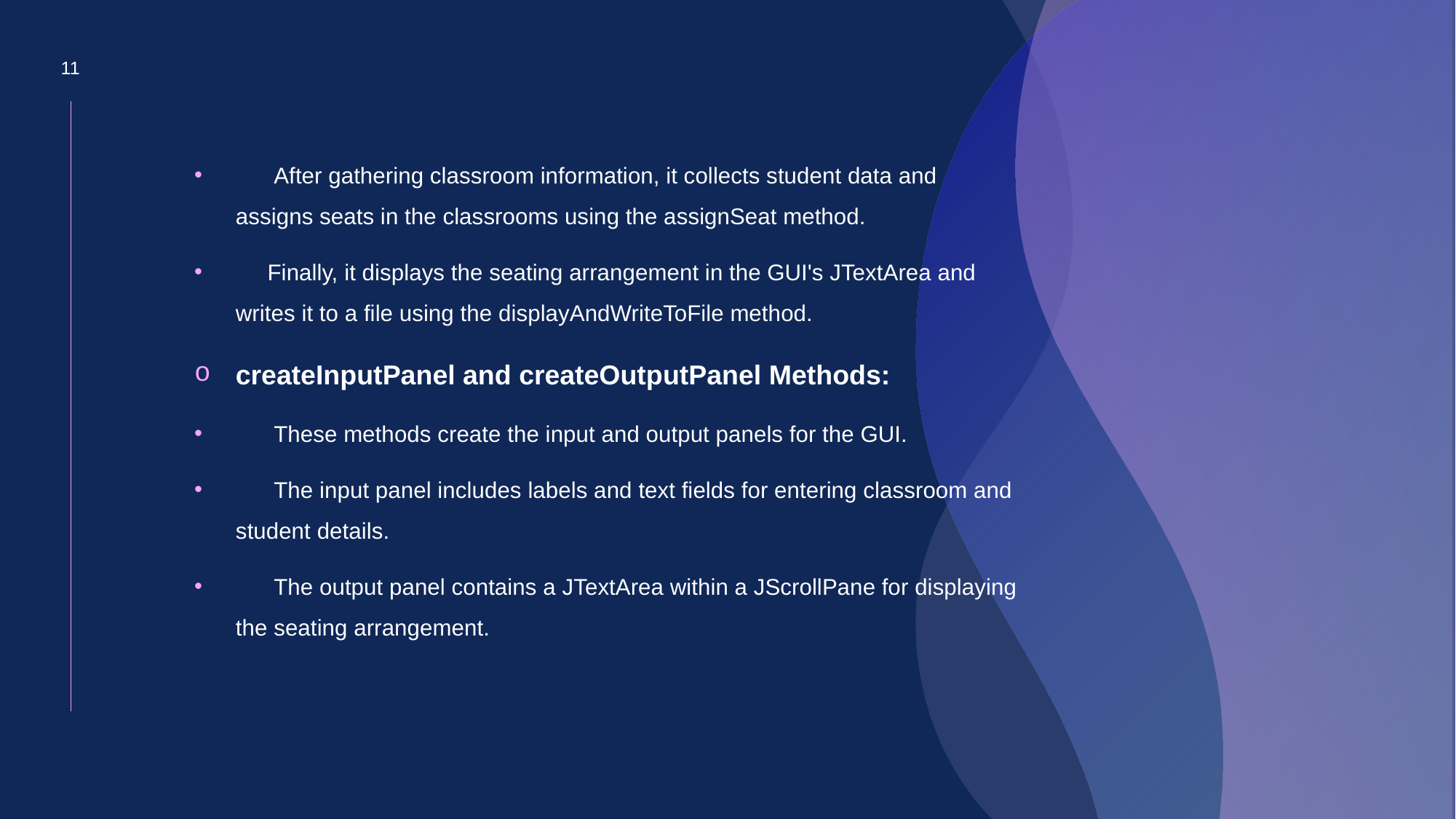

11
      After gathering classroom information, it collects student data and assigns seats in the classrooms using the assignSeat method.
     Finally, it displays the seating arrangement in the GUI's JTextArea and writes it to a file using the displayAndWriteToFile method.
createInputPanel and createOutputPanel Methods:
      These methods create the input and output panels for the GUI.
      The input panel includes labels and text fields for entering classroom and student details.
      The output panel contains a JTextArea within a JScrollPane for displaying the seating arrangement.